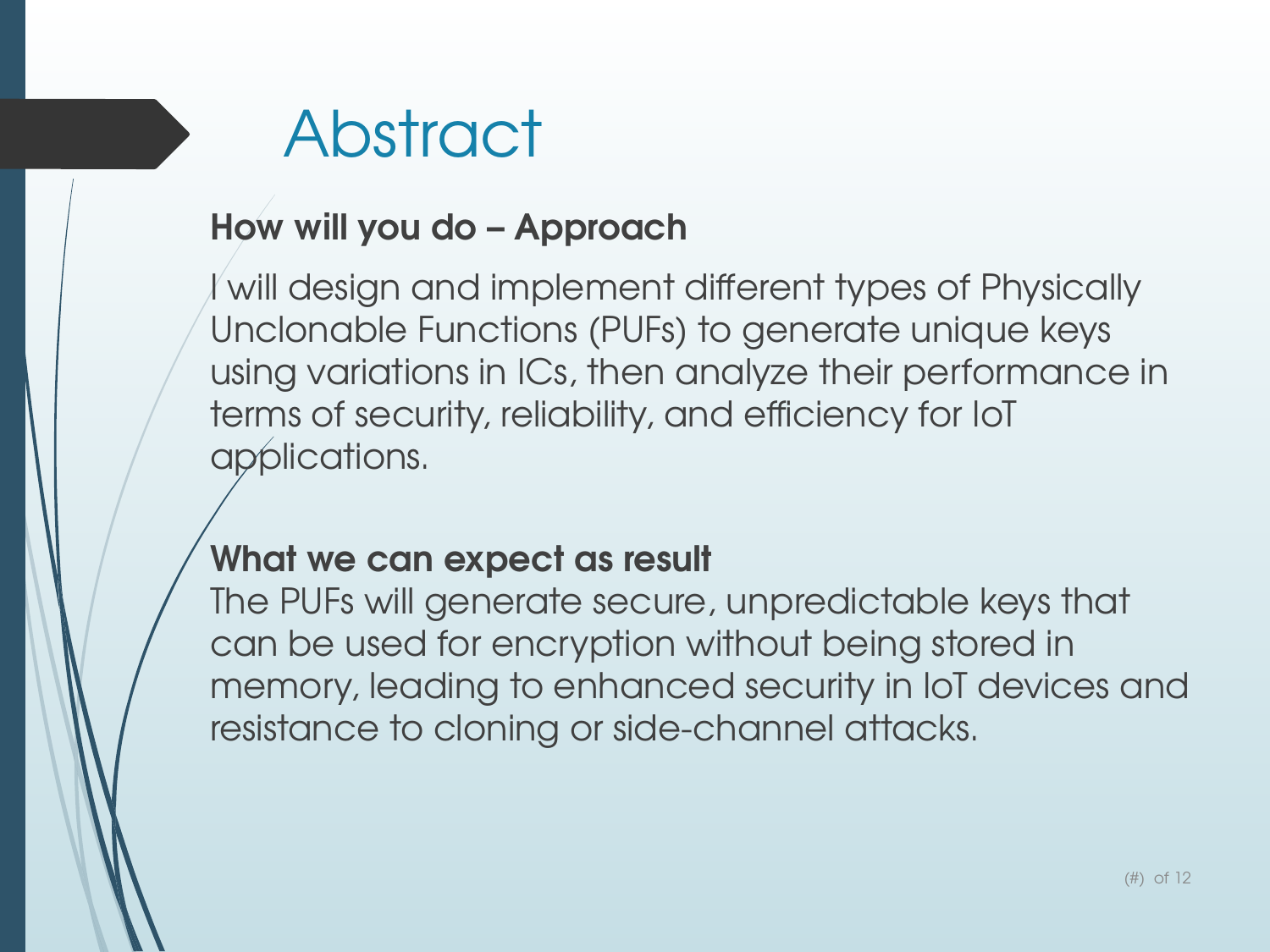

# Abstract
How will you do – Approach
I will design and implement different types of Physically Unclonable Functions (PUFs) to generate unique keys using variations in ICs, then analyze their performance in terms of security, reliability, and efficiency for IoT applications.
What we can expect as result
The PUFs will generate secure, unpredictable keys that can be used for encryption without being stored in memory, leading to enhanced security in IoT devices and resistance to cloning or side-channel attacks.
(#)  of 12